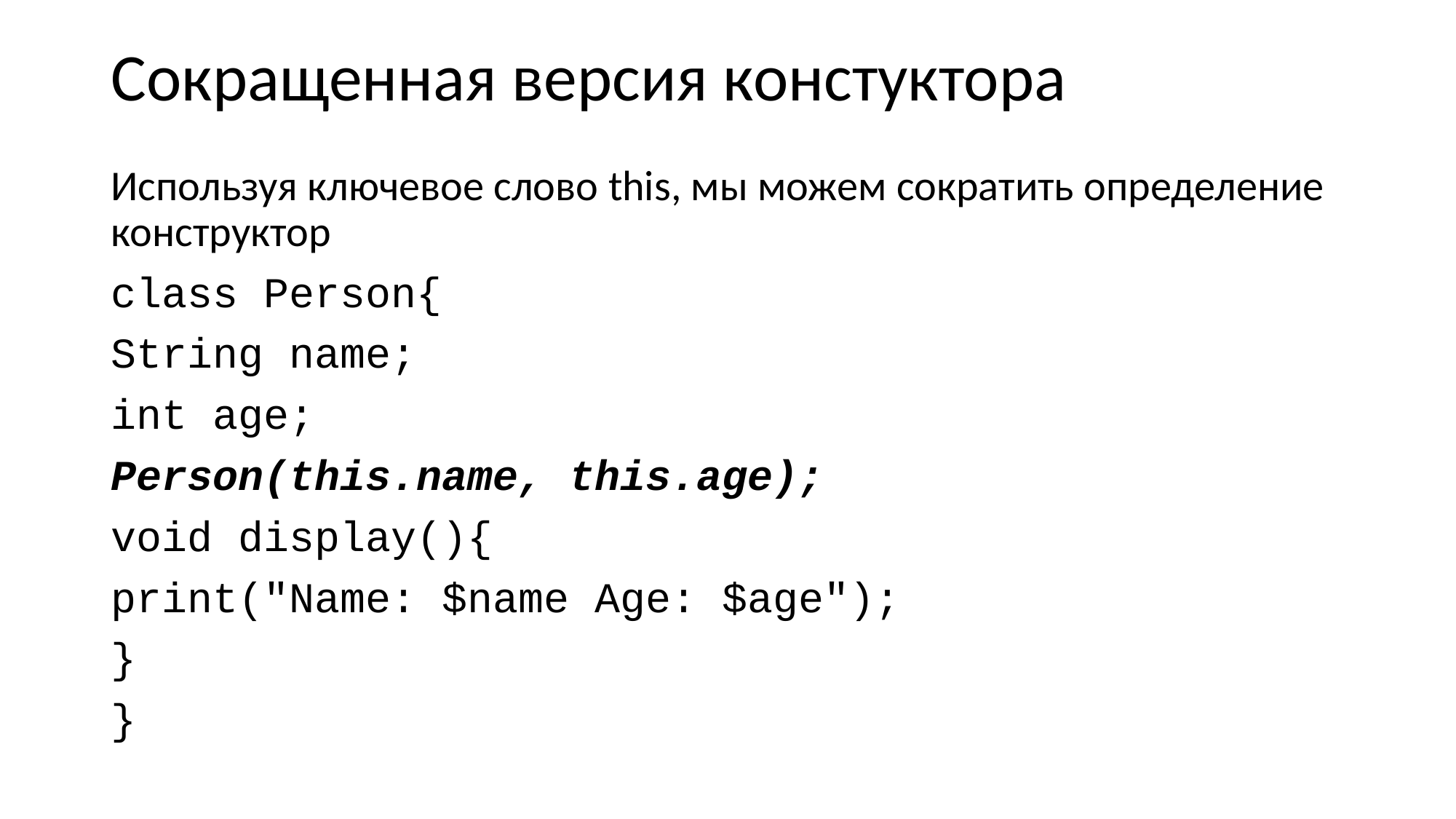

# Сокращенная версия констуктора
Используя ключевое слово this, мы можем сократить определение конструктор
class Person{
String name;
int age;
Person(this.name, this.age);
void display(){
print("Name: $name Age: $age");
}
}